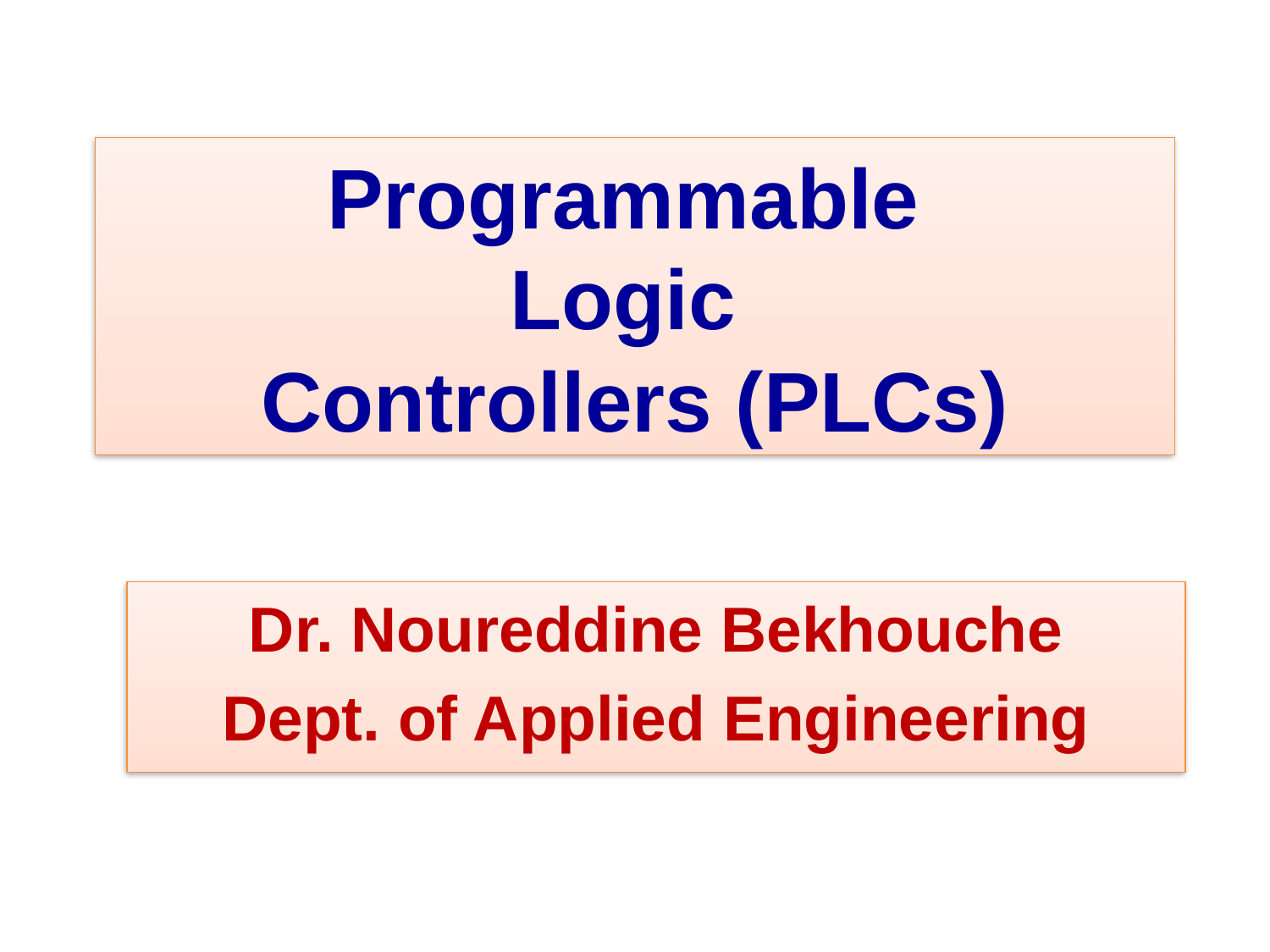

# Programmable Logic Controllers (PLCs)
Dr. Noureddine Bekhouche
Dept. of Applied Engineering